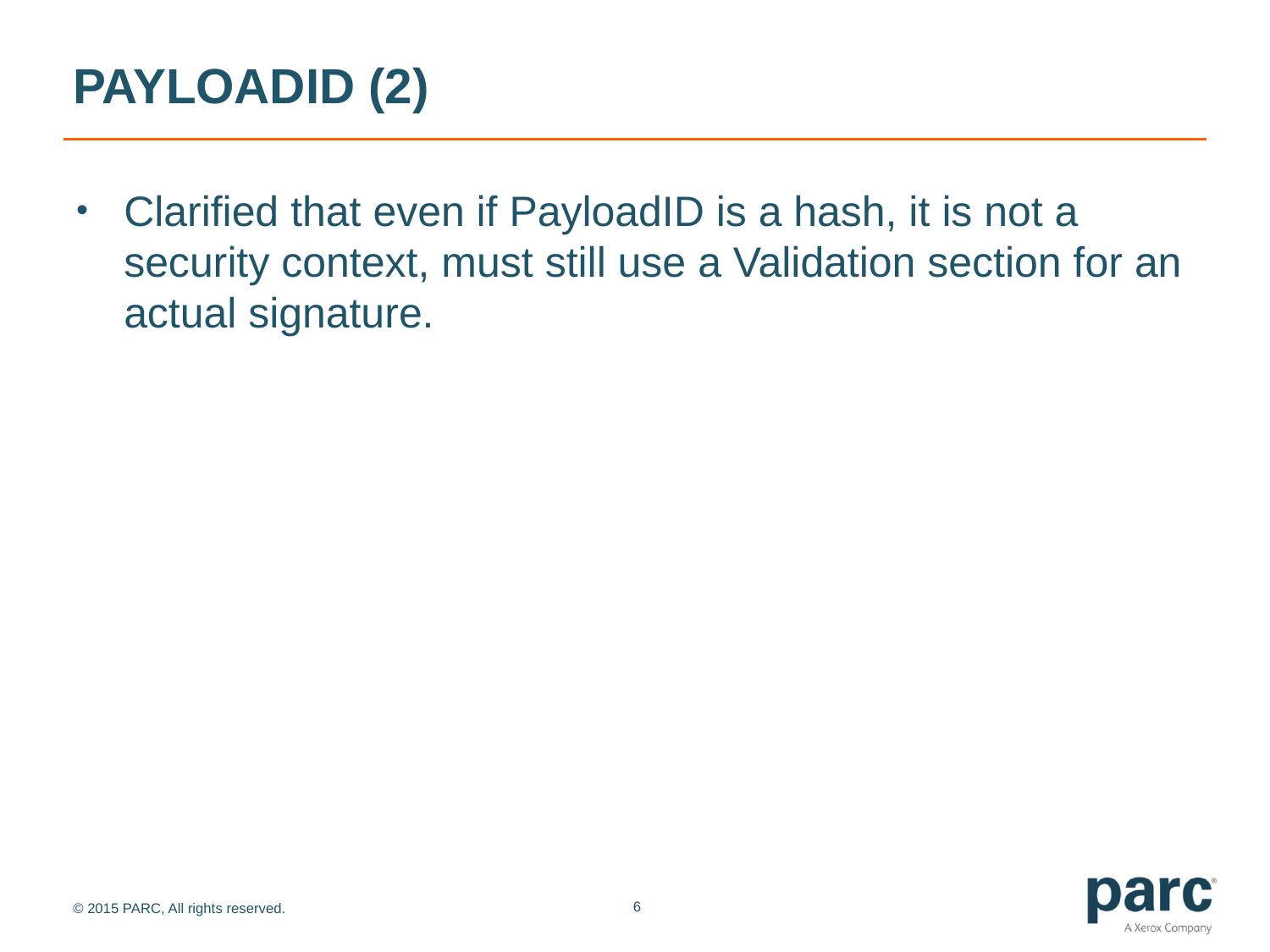

# Payloadid (2)
Clarified that even if PayloadID is a hash, it is not a security context, must still use a Validation section for an actual signature.

6
© 2015 PARC, All rights reserved.